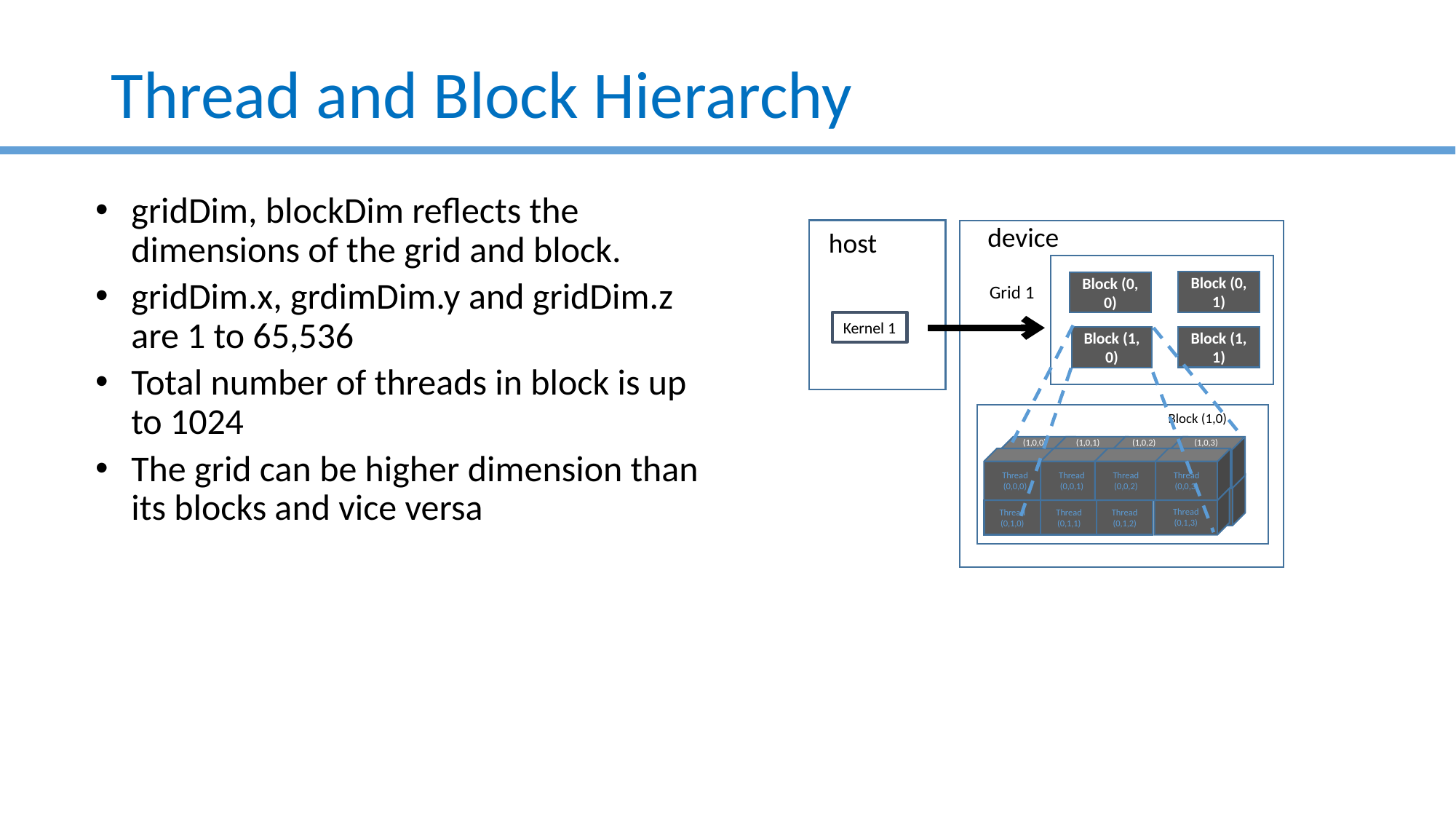

# Thread and Block Hierarchy
gridDim, blockDim reflects the dimensions of the grid and block.
gridDim.x, grdimDim.y and gridDim.z are 1 to 65,536
Total number of threads in block is up to 1024
The grid can be higher dimension than its blocks and vice versa
device
host

Block (0, 1)
Block (0, 0)
Grid 1
Kernel 1
Block (1, 1)
Block (1, 0)
Block (1,0)

Grid 2
(1,0,1)
(1,0,0)
(1,0,2)
(1,0,3)

Thread
(0,0,0)
Thread
(0,0,1)
Thread
(0,0,2)
Thread
(0,0,3)
Thread
(0,0,0)
Thread
(0,1,3)
Thread
(0,1,1)
Thread
(0,1,0)
Thread
(0,1,2)
56